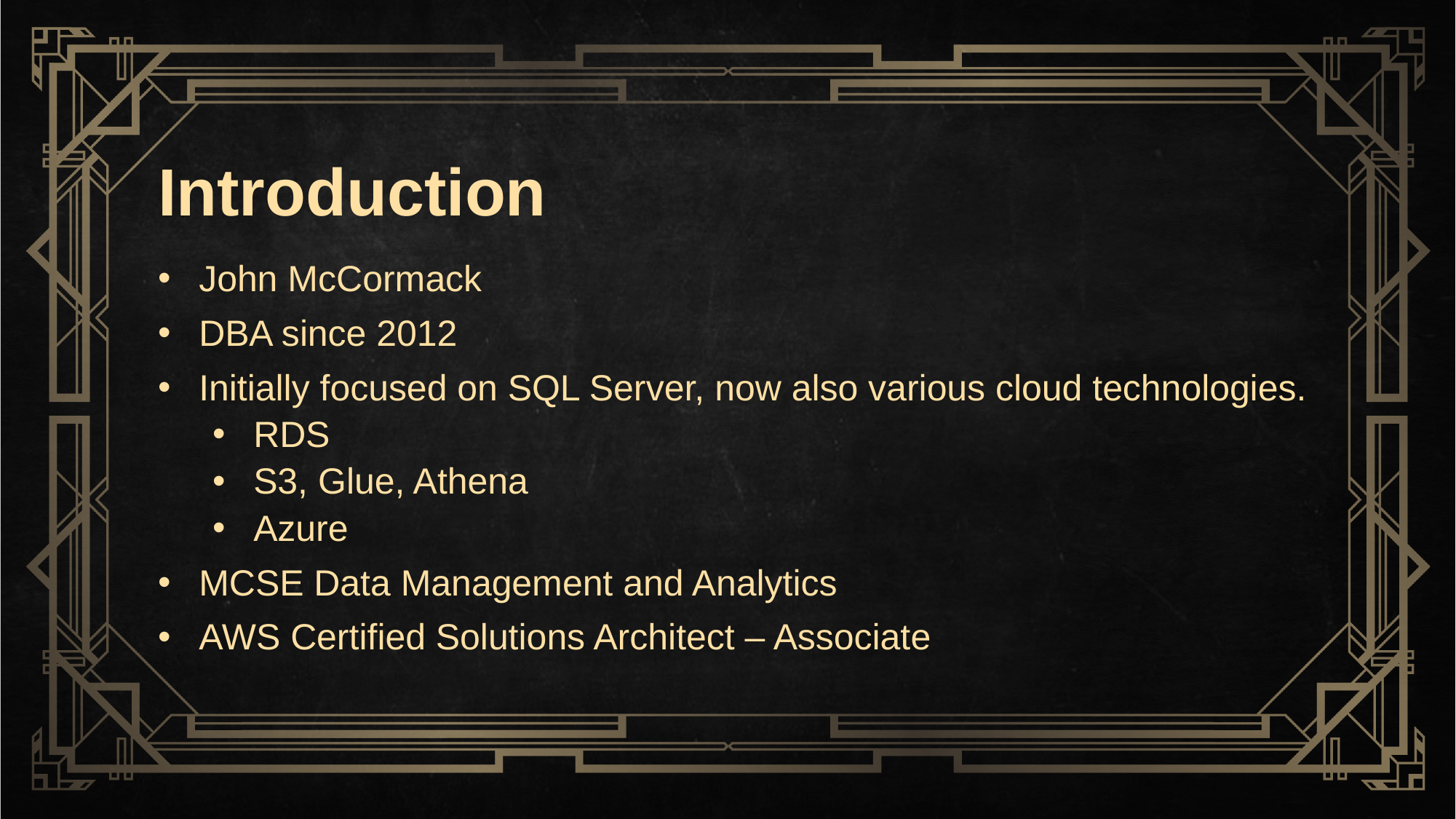

# Introduction
John McCormack
DBA since 2012
Initially focused on SQL Server, now also various cloud technologies.
RDS
S3, Glue, Athena
Azure
MCSE Data Management and Analytics
AWS Certified Solutions Architect – Associate